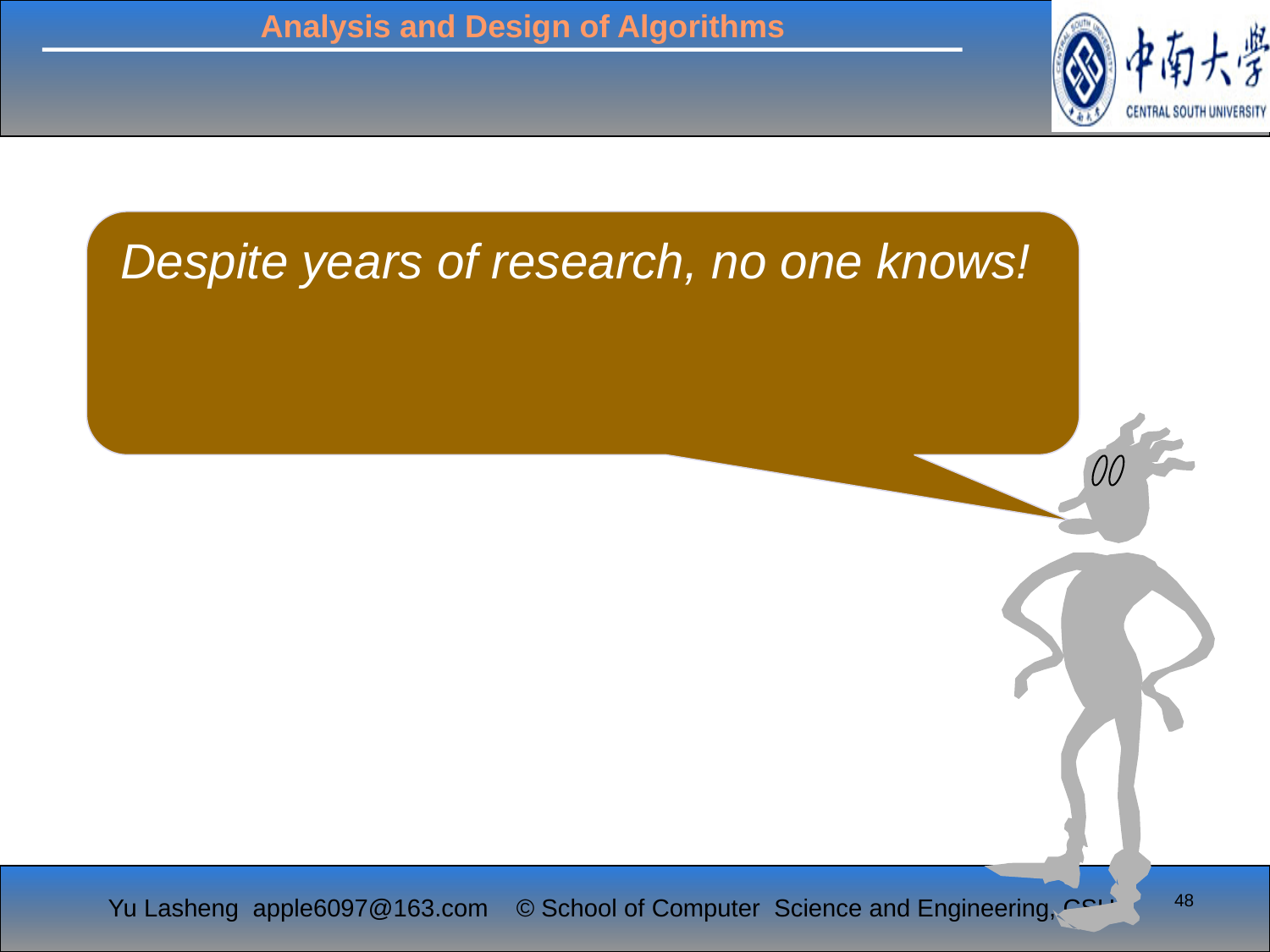

Despite years of research, no one knows!

48